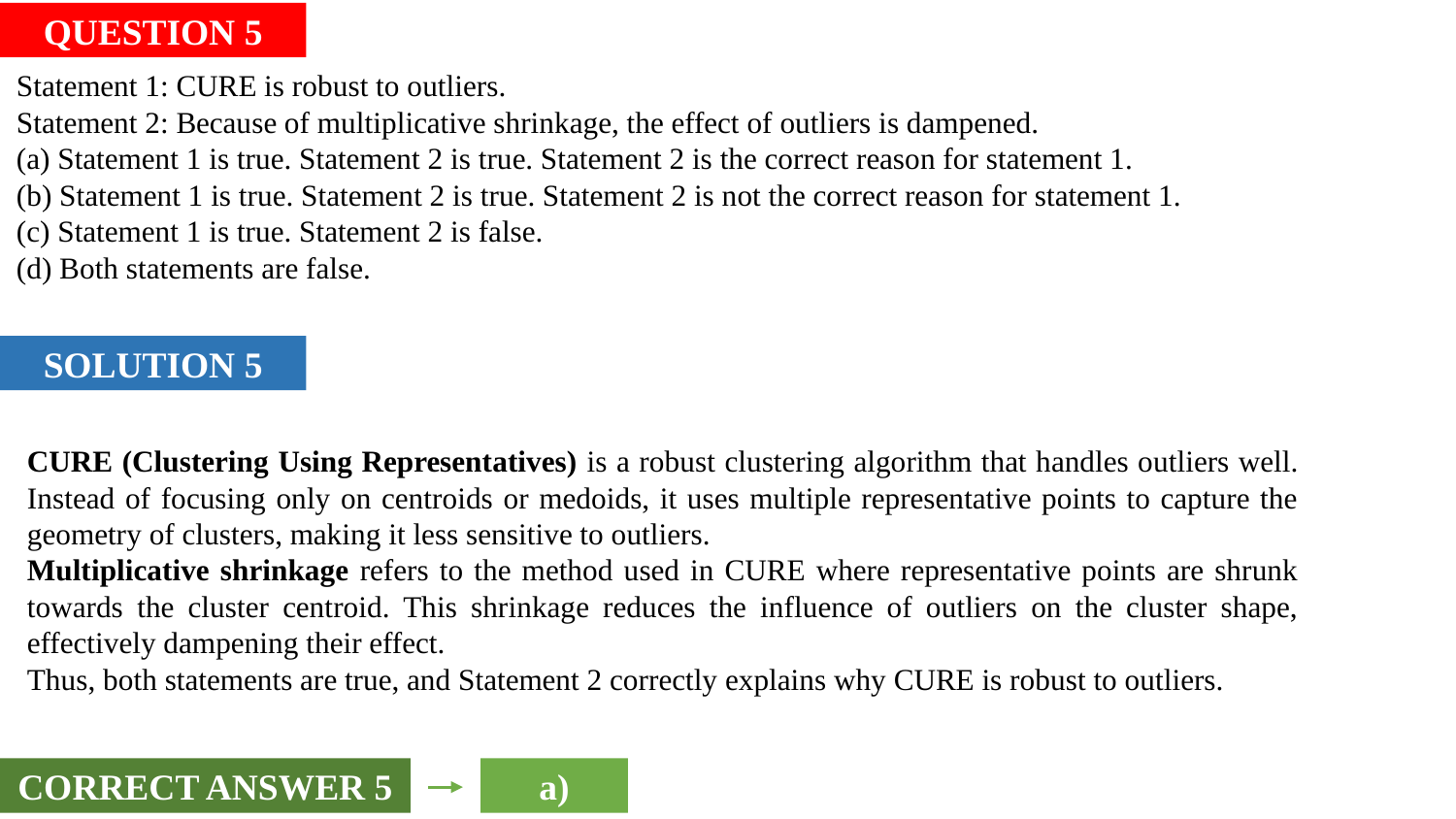

QUESTION 5
Statement 1: CURE is robust to outliers.
Statement 2: Because of multiplicative shrinkage, the effect of outliers is dampened.
(a) Statement 1 is true. Statement 2 is true. Statement 2 is the correct reason for statement 1.
(b) Statement 1 is true. Statement 2 is true. Statement 2 is not the correct reason for statement 1.
(c) Statement 1 is true. Statement 2 is false.
(d) Both statements are false.
SOLUTION 5
CURE (Clustering Using Representatives) is a robust clustering algorithm that handles outliers well. Instead of focusing only on centroids or medoids, it uses multiple representative points to capture the geometry of clusters, making it less sensitive to outliers.
Multiplicative shrinkage refers to the method used in CURE where representative points are shrunk towards the cluster centroid. This shrinkage reduces the influence of outliers on the cluster shape, effectively dampening their effect.
Thus, both statements are true, and Statement 2 correctly explains why CURE is robust to outliers.
CORRECT ANSWER 5
a)